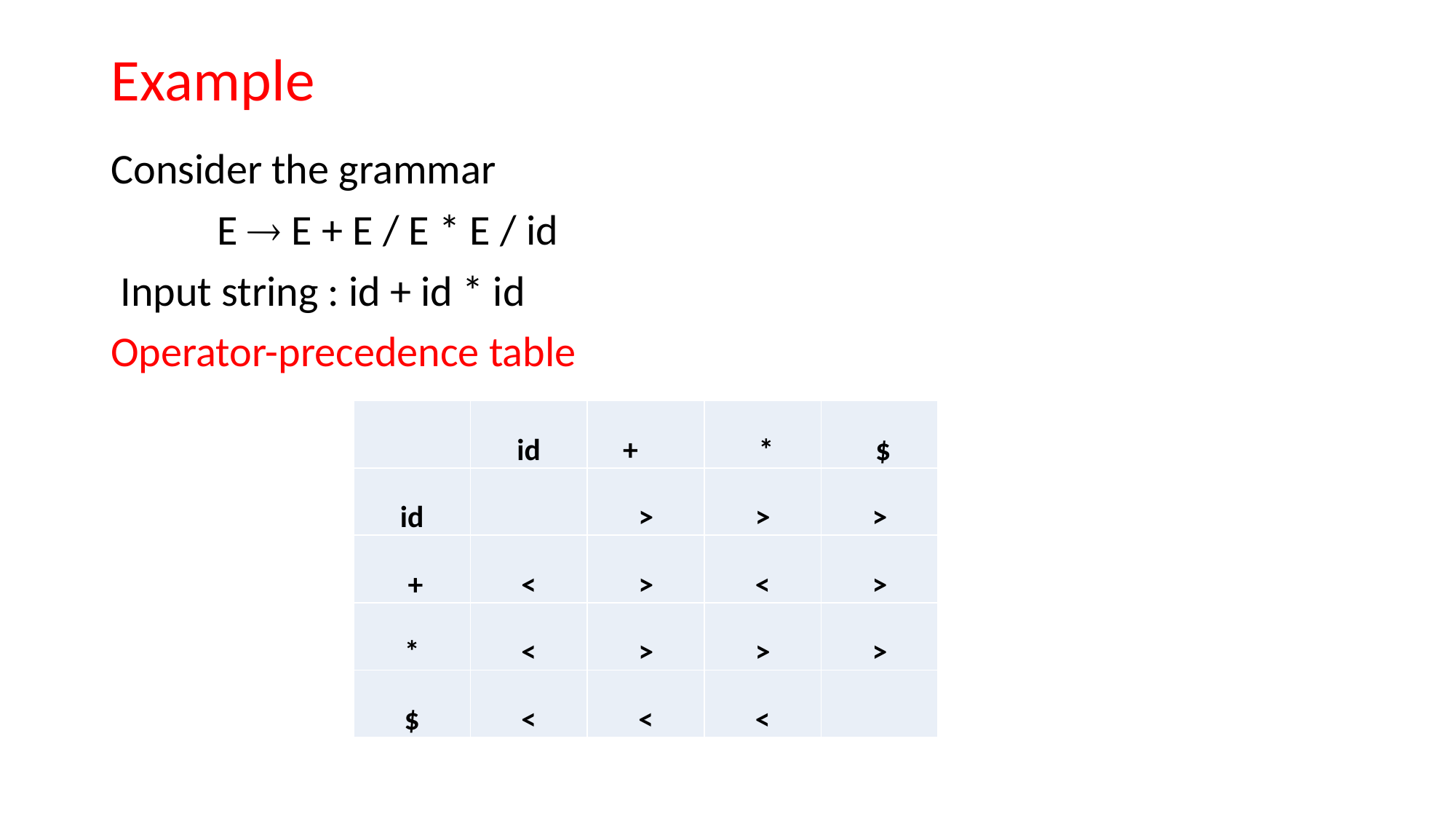

# Example
Consider the grammar
           E → E + E / E * E / id
 Input string : id + id * id
Operator-precedence table

|  | id | + | \* | $ |
| --- | --- | --- | --- | --- |
| id |  | > | > | > |
| + | < | > | < | > |
| \* | < | > | > | > |
| $ | < | < | < |  |